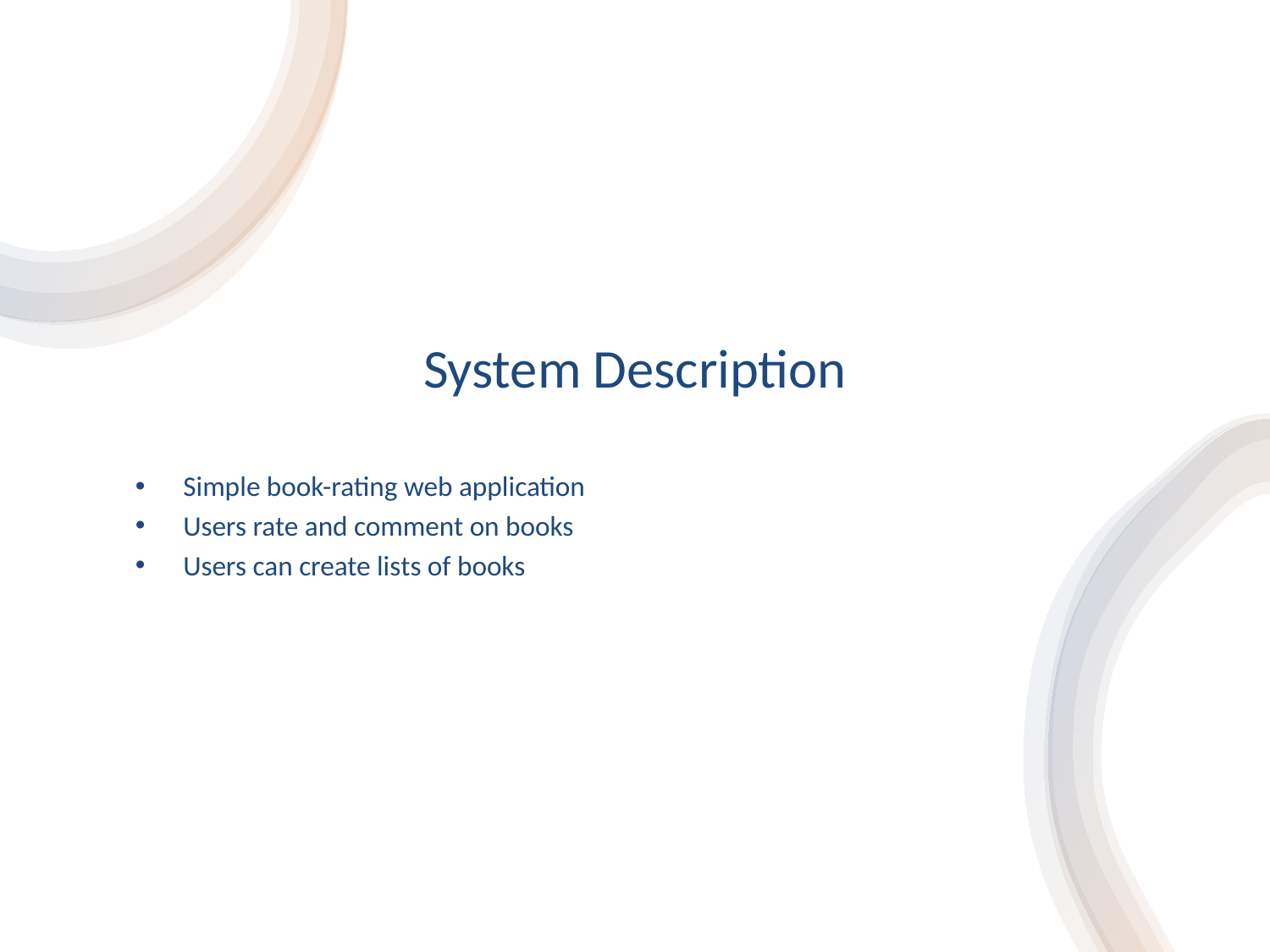

# System Description
Simple book-rating web application
Users rate and comment on books
Users can create lists of books